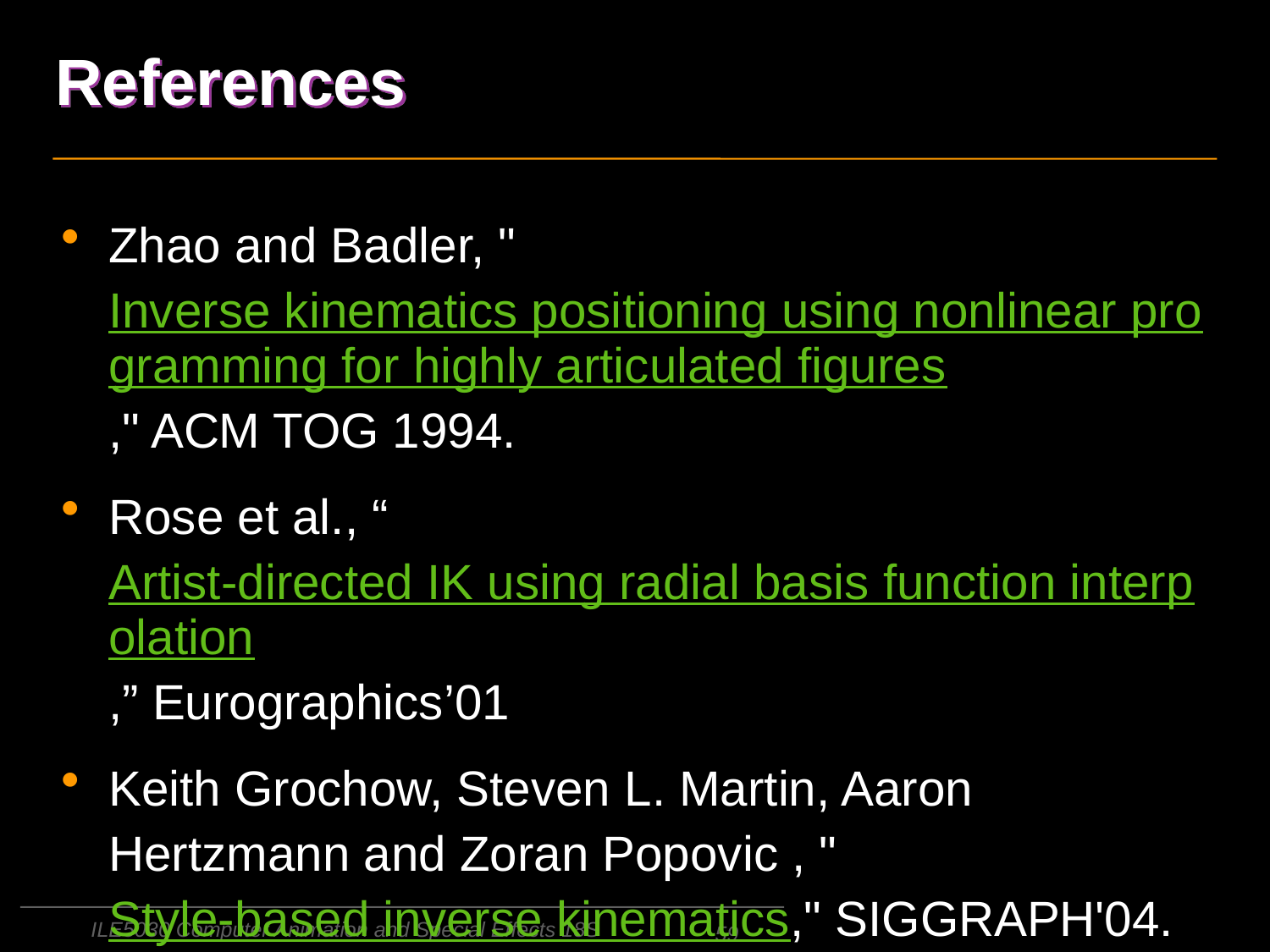

# References
Zhao and Badler, "Inverse kinematics positioning using nonlinear programming for highly articulated figures," ACM TOG 1994.
Rose et al., “Artist-directed IK using radial basis function interpolation,” Eurographics’01
Keith Grochow, Steven L. Martin, Aaron Hertzmann and Zoran Popovic , "Style-based inverse kinematics," SIGGRAPH'04.

ILE5030 Computer Animation and Special Effects 18S
59